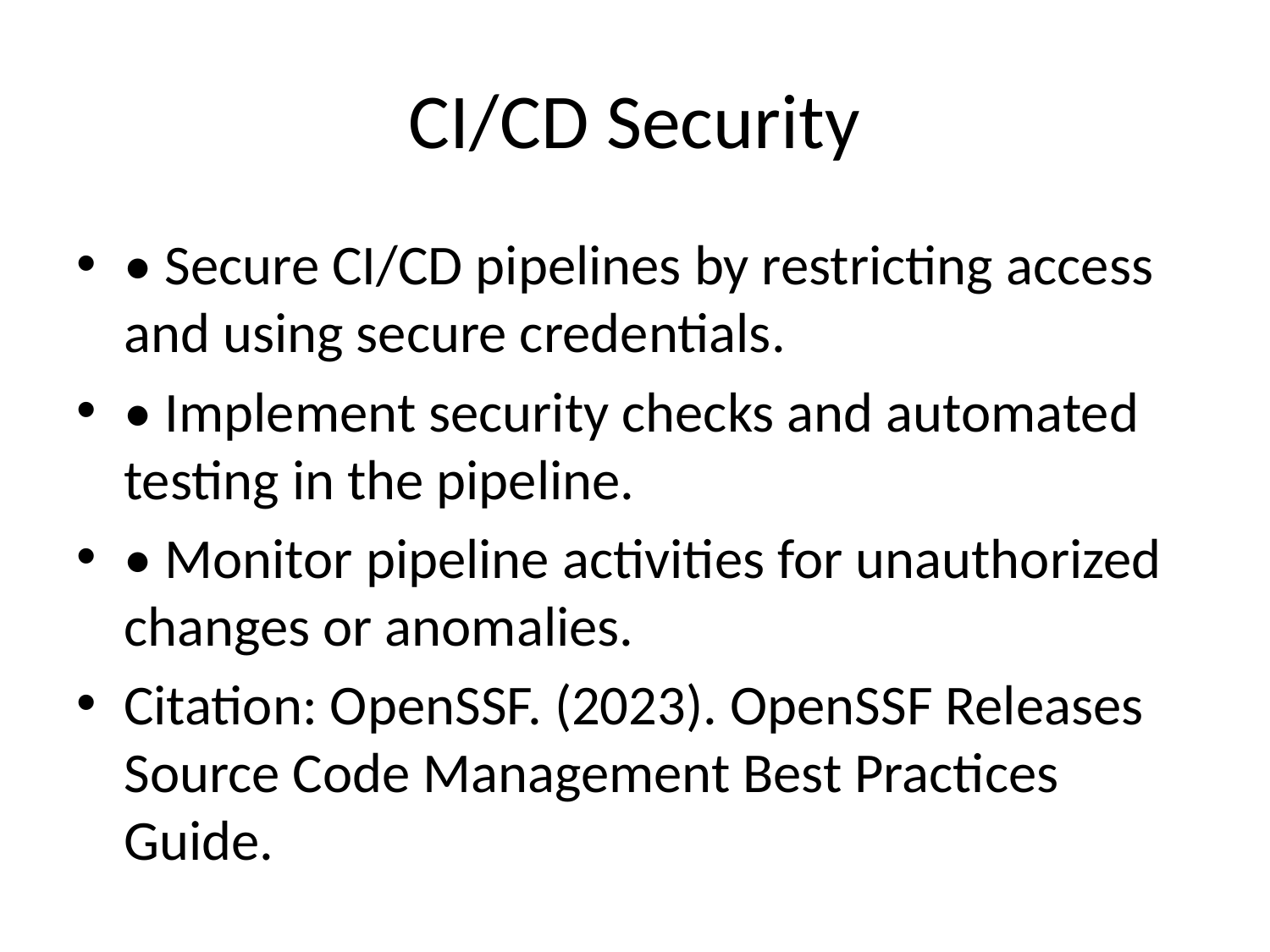

# CI/CD Security
• Secure CI/CD pipelines by restricting access and using secure credentials.
• Implement security checks and automated testing in the pipeline.
• Monitor pipeline activities for unauthorized changes or anomalies.
Citation: OpenSSF. (2023). OpenSSF Releases Source Code Management Best Practices Guide.